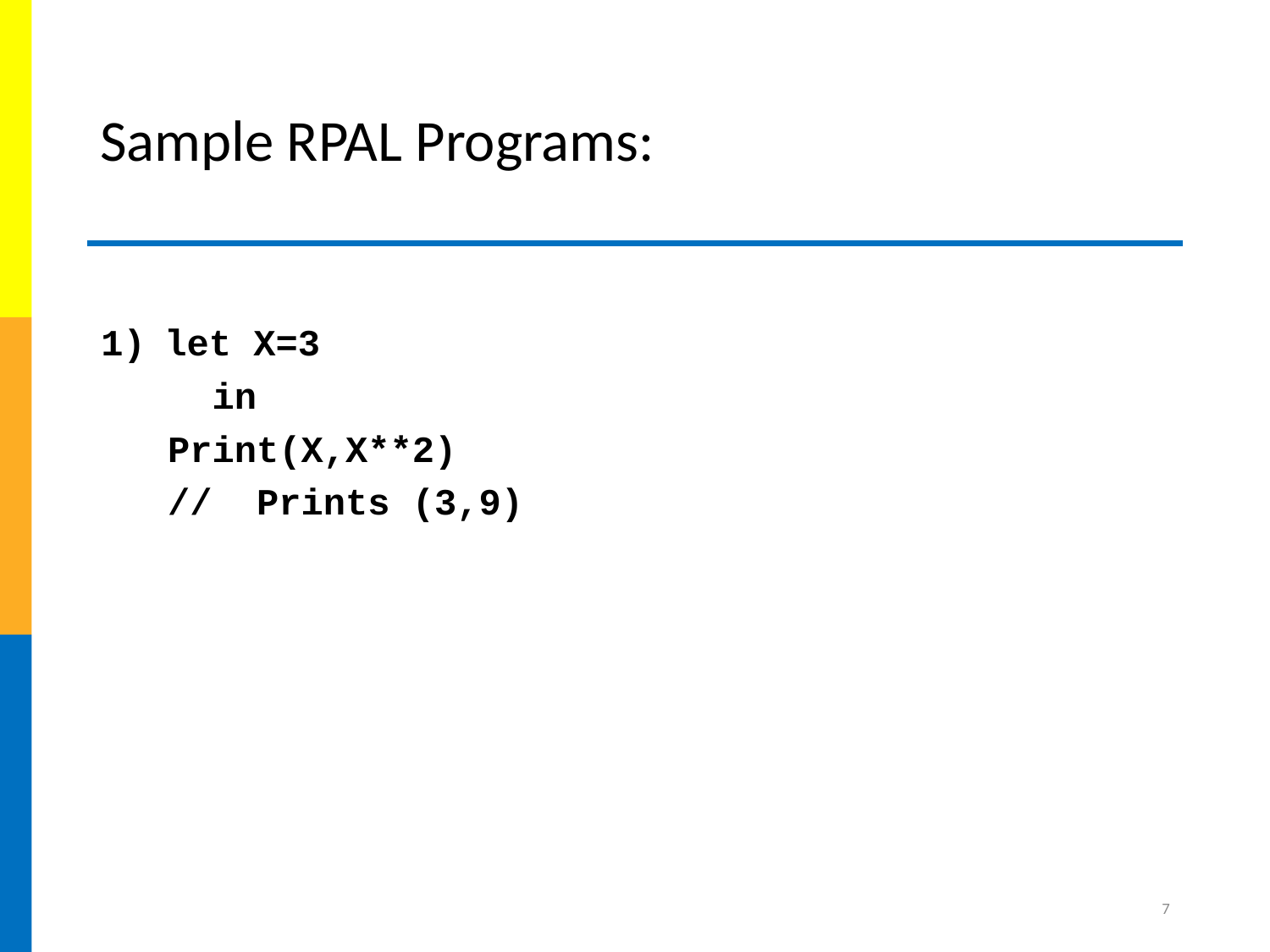

# Sample RPAL Programs:
let X=3
     in
   Print(X,X**2)
   //  Prints (3,9)
7